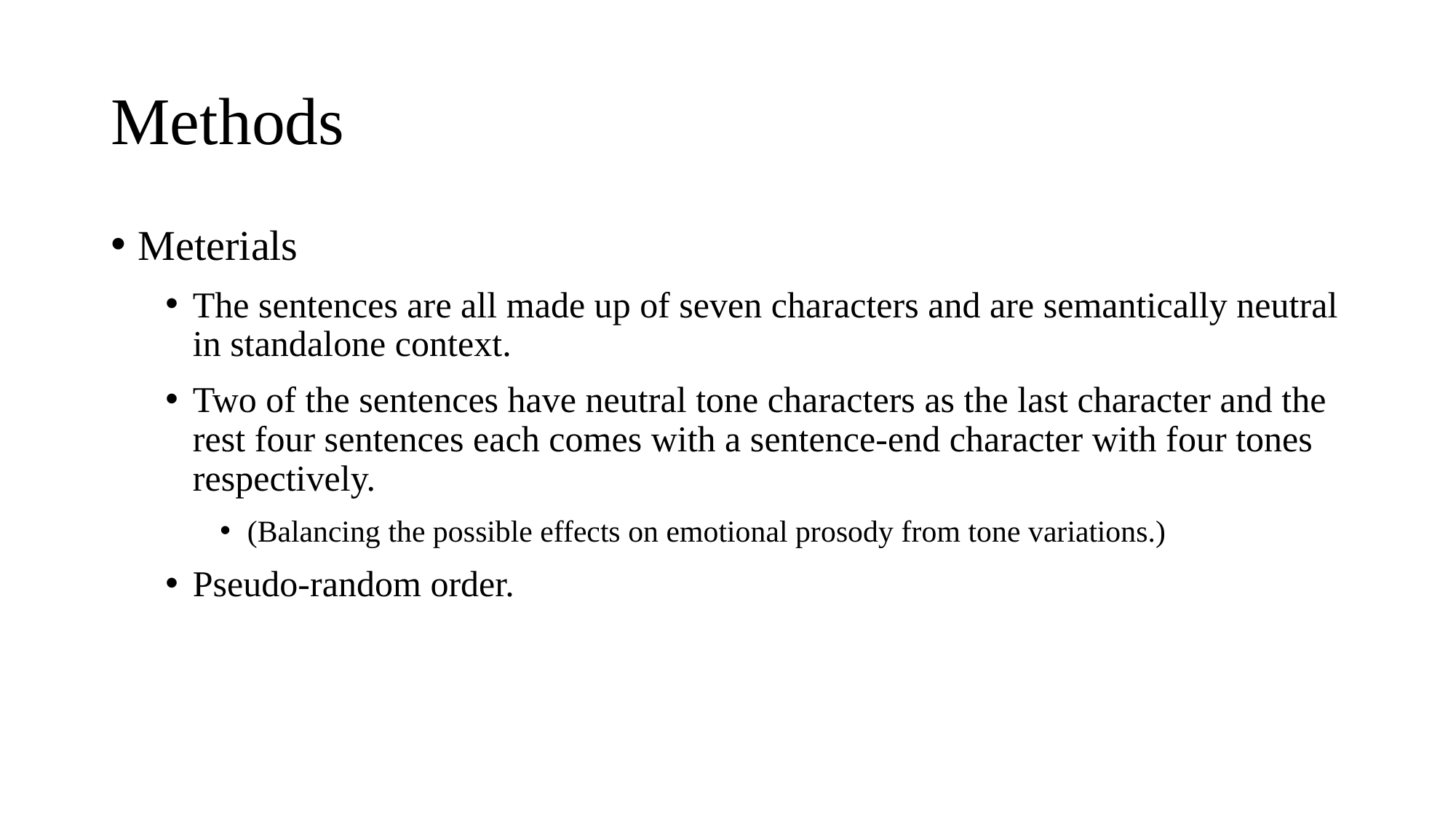

# Methods
Meterials
The sentences are all made up of seven characters and are semantically neutral in standalone context.
Two of the sentences have neutral tone characters as the last character and the rest four sentences each comes with a sentence-end character with four tones respectively.
(Balancing the possible effects on emotional prosody from tone variations.)
Pseudo-random order.